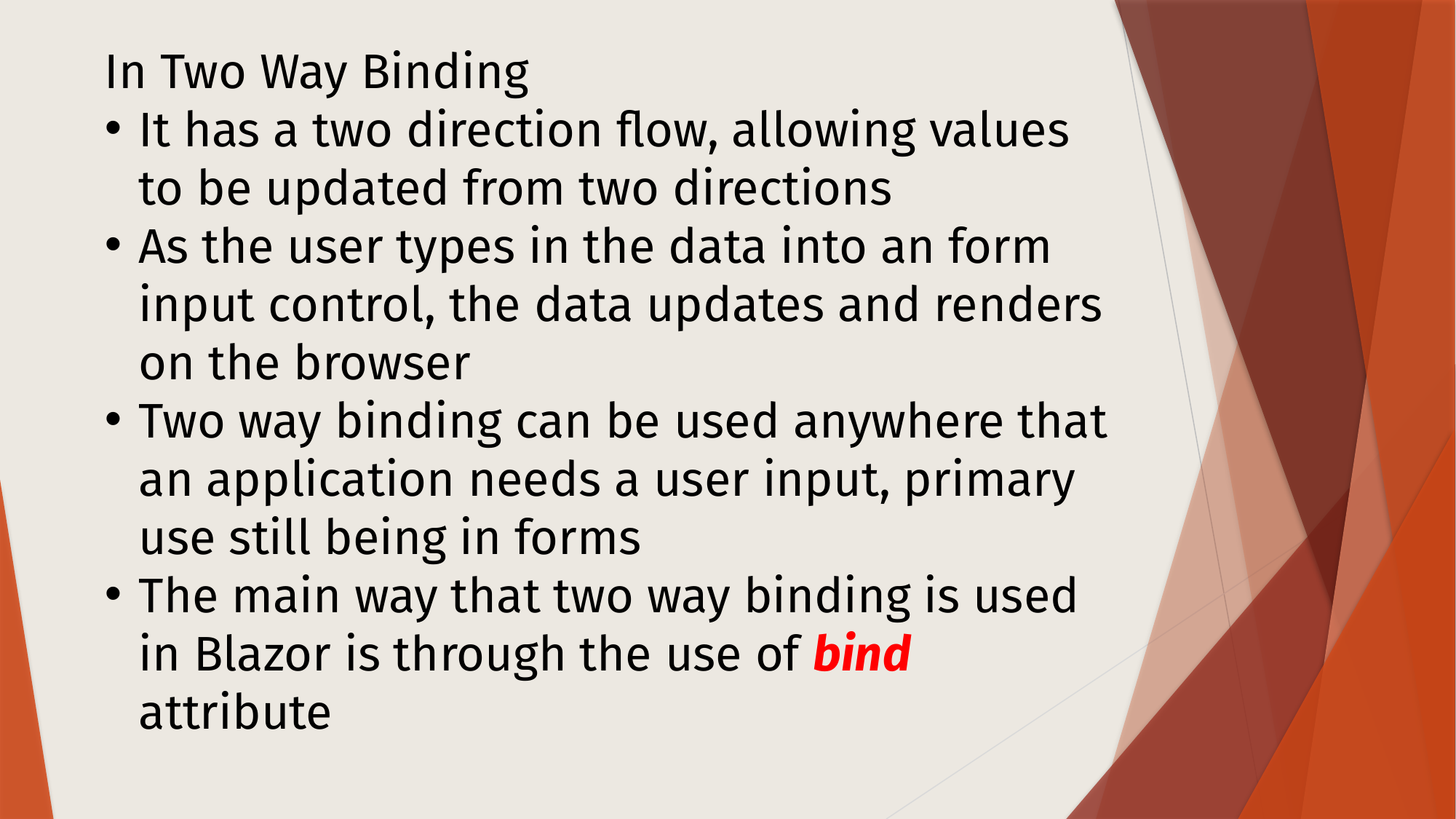

In Two Way Binding
It has a two direction flow, allowing values to be updated from two directions
As the user types in the data into an form input control, the data updates and renders on the browser
Two way binding can be used anywhere that an application needs a user input, primary use still being in forms
The main way that two way binding is used in Blazor is through the use of bind attribute